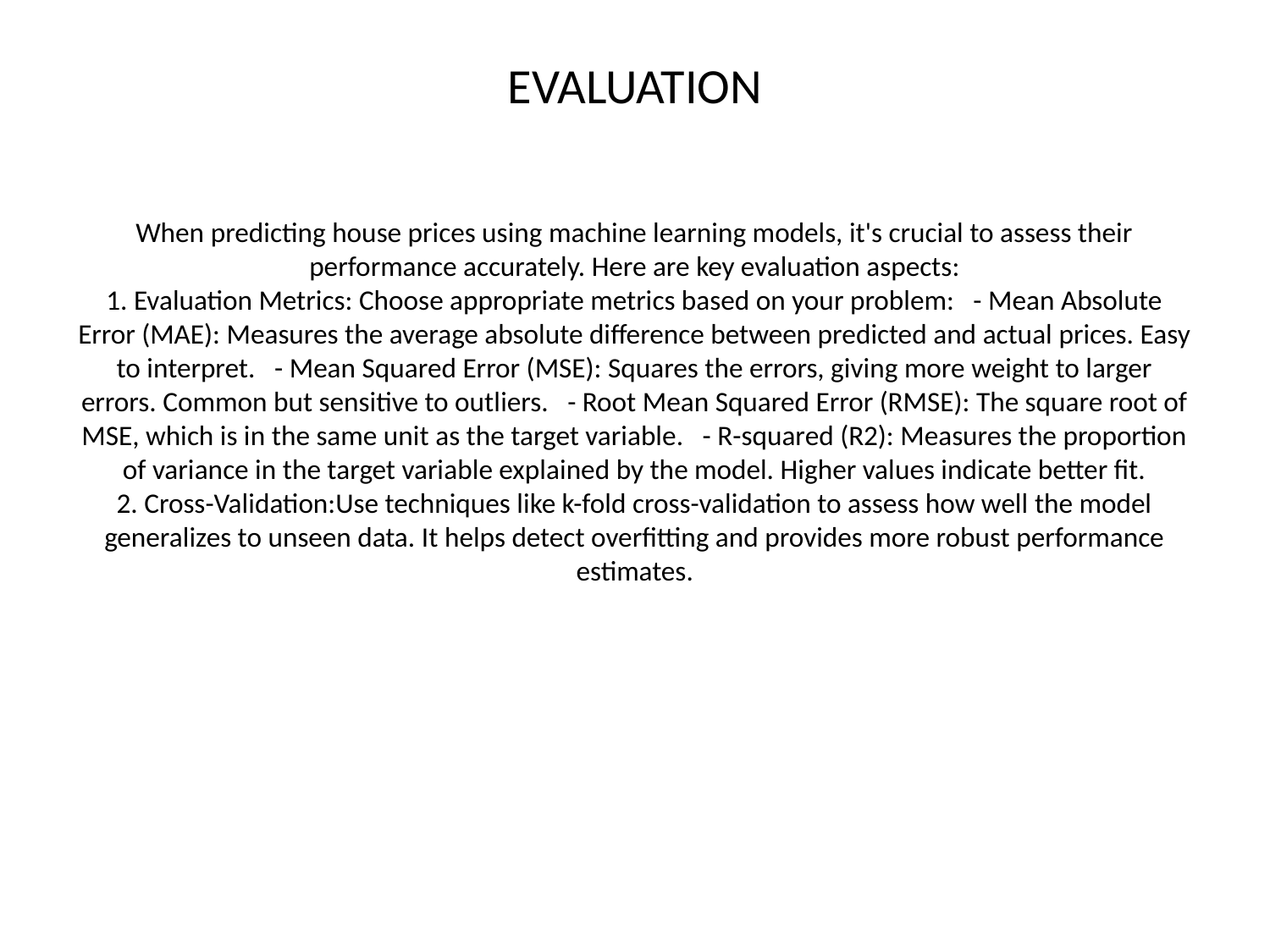

# EVALUATION When predicting house prices using machine learning models, it's crucial to assess their performance accurately. Here are key evaluation aspects: 1. Evaluation Metrics: Choose appropriate metrics based on your problem:   - Mean Absolute Error (MAE): Measures the average absolute difference between predicted and actual prices. Easy to interpret.   - Mean Squared Error (MSE): Squares the errors, giving more weight to larger errors. Common but sensitive to outliers.   - Root Mean Squared Error (RMSE): The square root of MSE, which is in the same unit as the target variable.   - R-squared (R2): Measures the proportion of variance in the target variable explained by the model. Higher values indicate better fit. 2. Cross-Validation:Use techniques like k-fold cross-validation to assess how well the model generalizes to unseen data. It helps detect overfitting and provides more robust performance estimates.